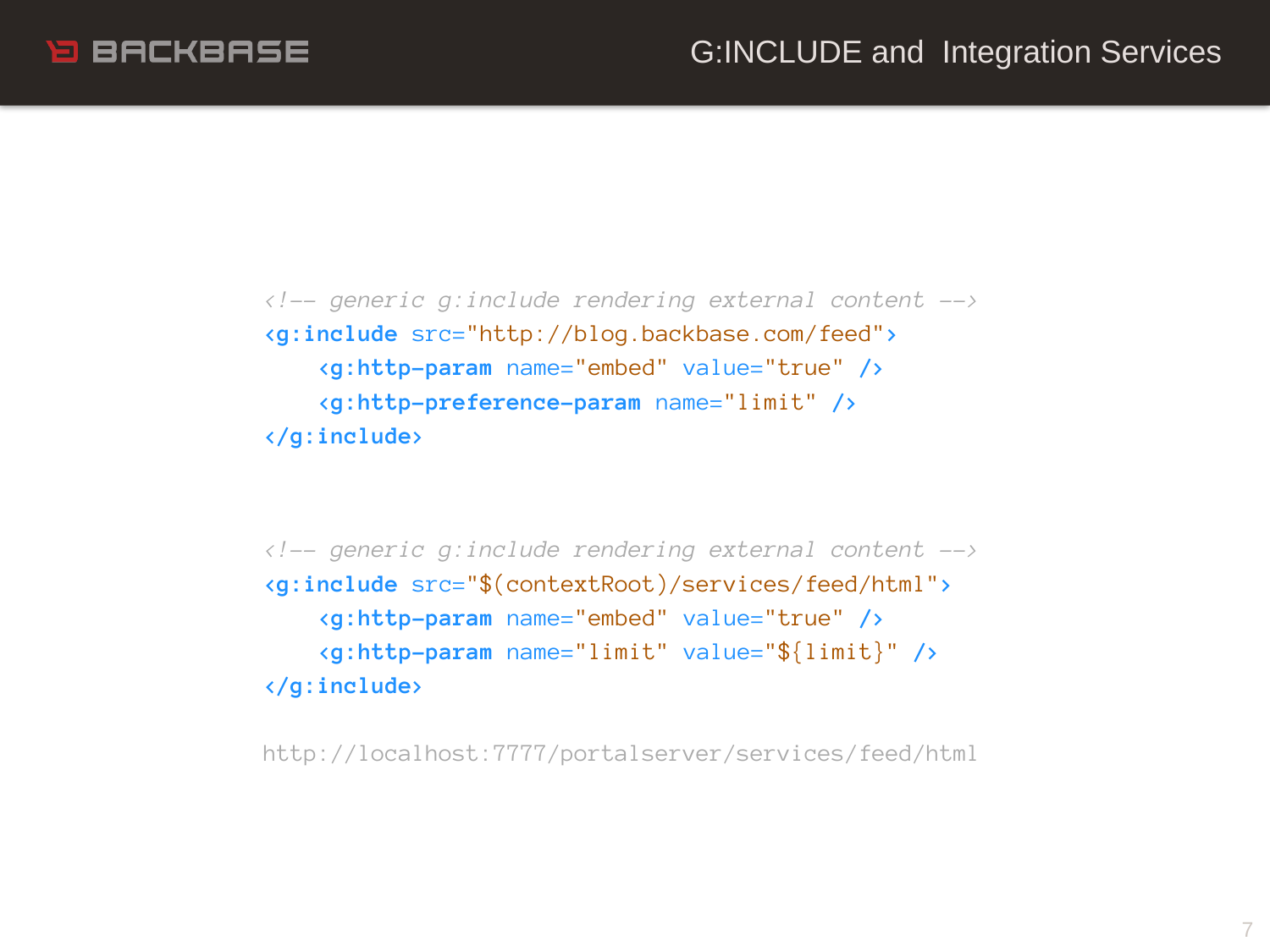

G:INCLUDE and  Integration Services
<!-- generic g:include rendering external content -->
<g:include src="http://blog.backbase.com/feed">
    <g:http-param name="embed" value="true" />
    <g:http-preference-param name="limit" />
</g:include>

<!-- generic g:include rendering external content -->
<g:include src="$(contextRoot)/services/feed/html">
    <g:http-param name="embed" value="true" />
    <g:http-param name="limit" value="${limit}" />
</g:include>

http://localhost:7777/portalserver/services/feed/html
7